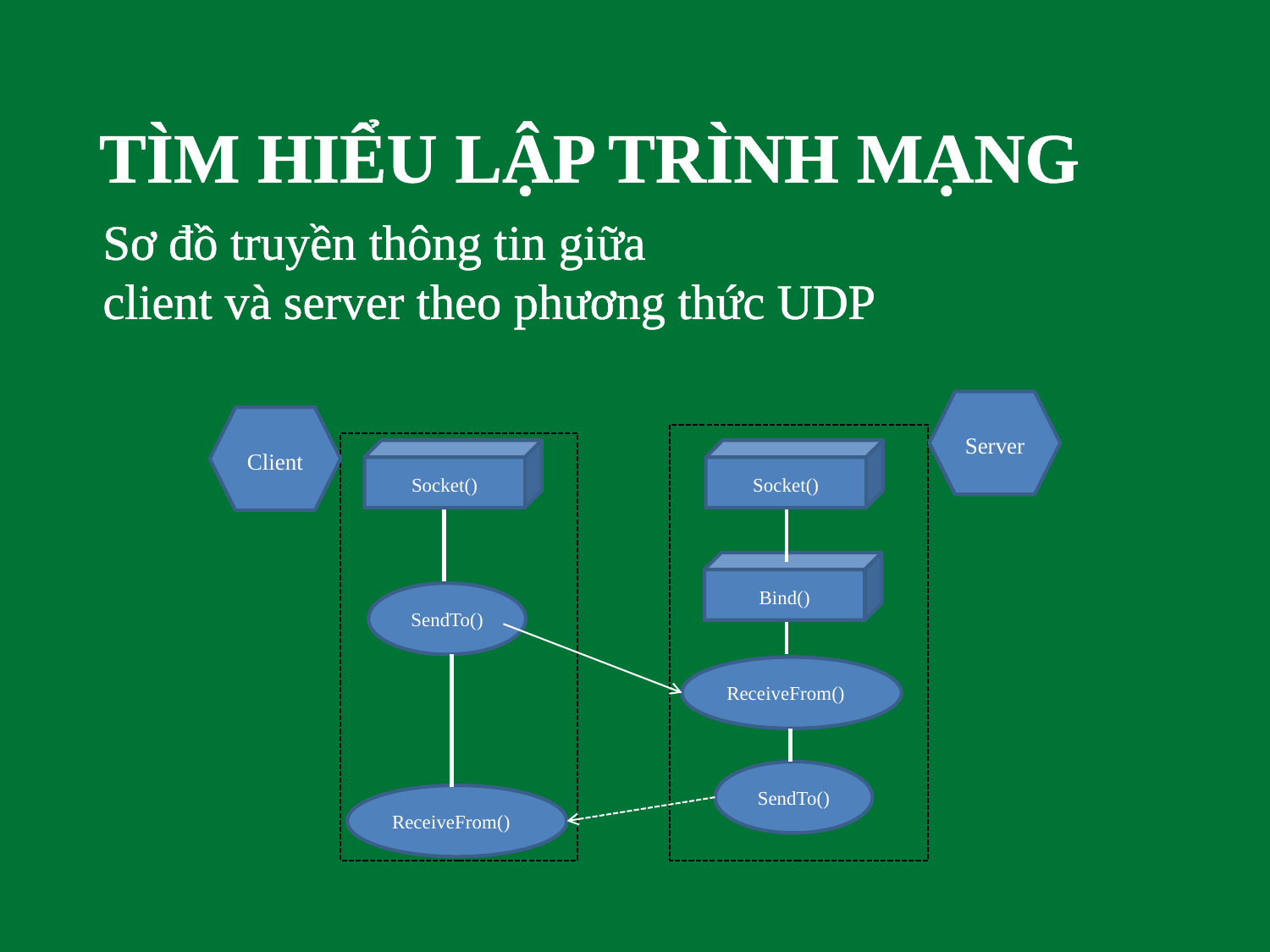

TÌM HIỂU LẬP TRÌNH MẠNG
Sơ đồ truyền thông tin giữa
client và server theo phương thức UDP
Server
Client

Socket()

SendTo()

ReceiveFrom()

SendTo()

ReceiveFrom()

Socket()
Bind()